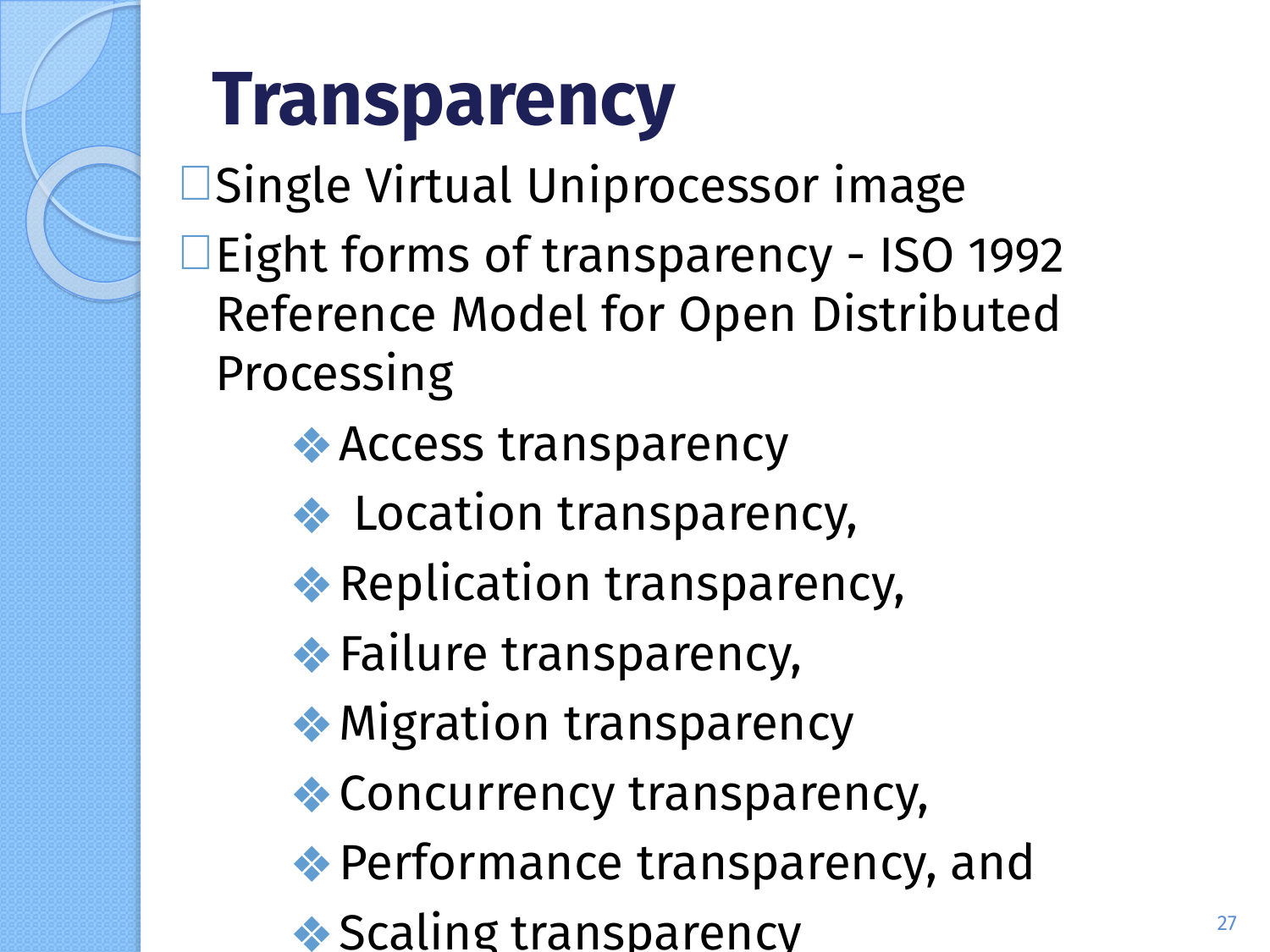

# Transparency
Single Virtual Uniprocessor image
Eight forms of transparency - ISO 1992 Reference Model for Open Distributed Processing
Access transparency
Location transparency,
Replication transparency,
Failure transparency,
Migration transparency
Concurrency transparency,
Performance transparency, and
Scaling transparency
27